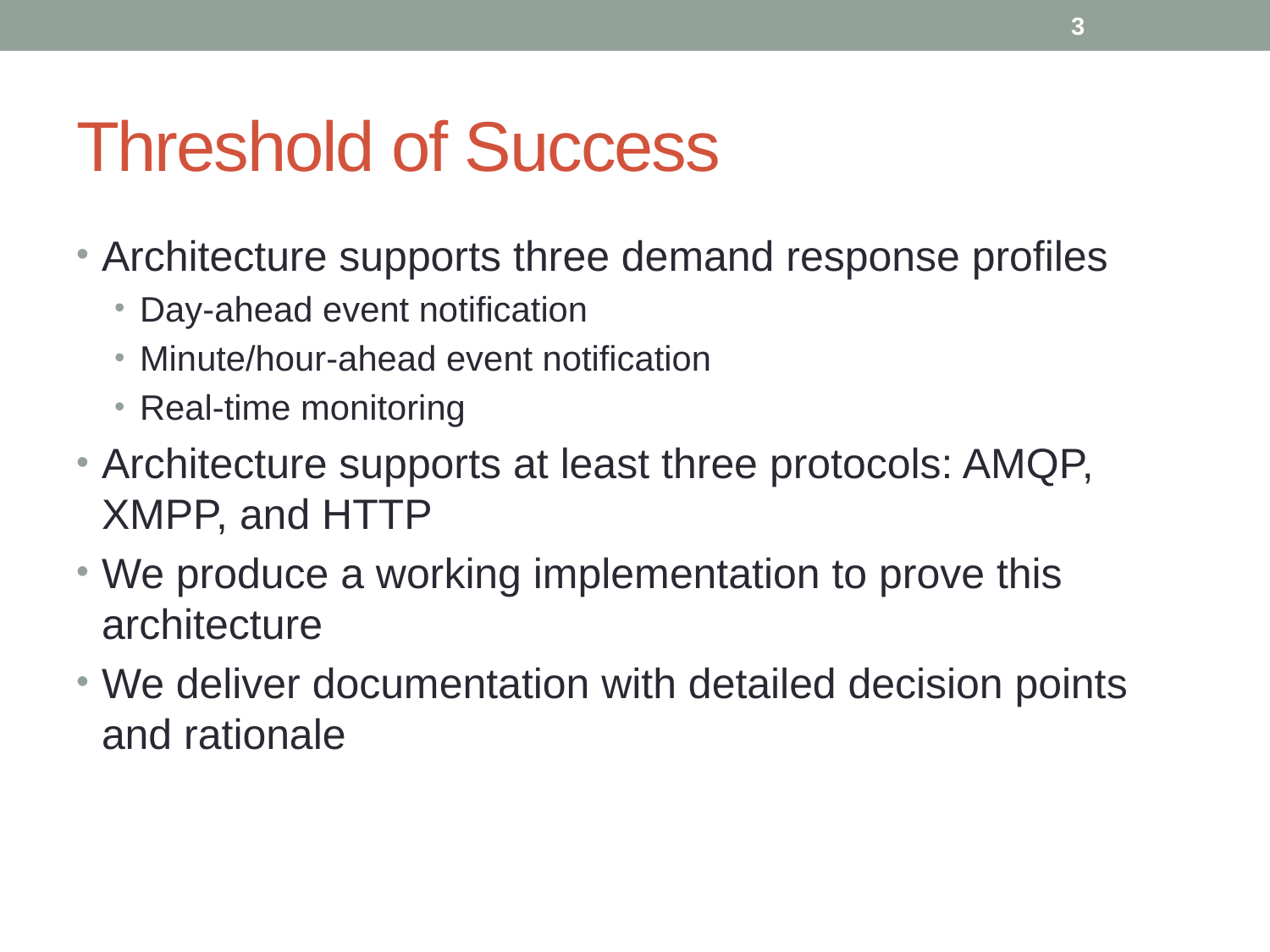

3
# Threshold of Success
Architecture supports three demand response profiles
Day-ahead event notification
Minute/hour-ahead event notification
Real-time monitoring
Architecture supports at least three protocols: AMQP, XMPP, and HTTP
We produce a working implementation to prove this architecture
We deliver documentation with detailed decision points and rationale